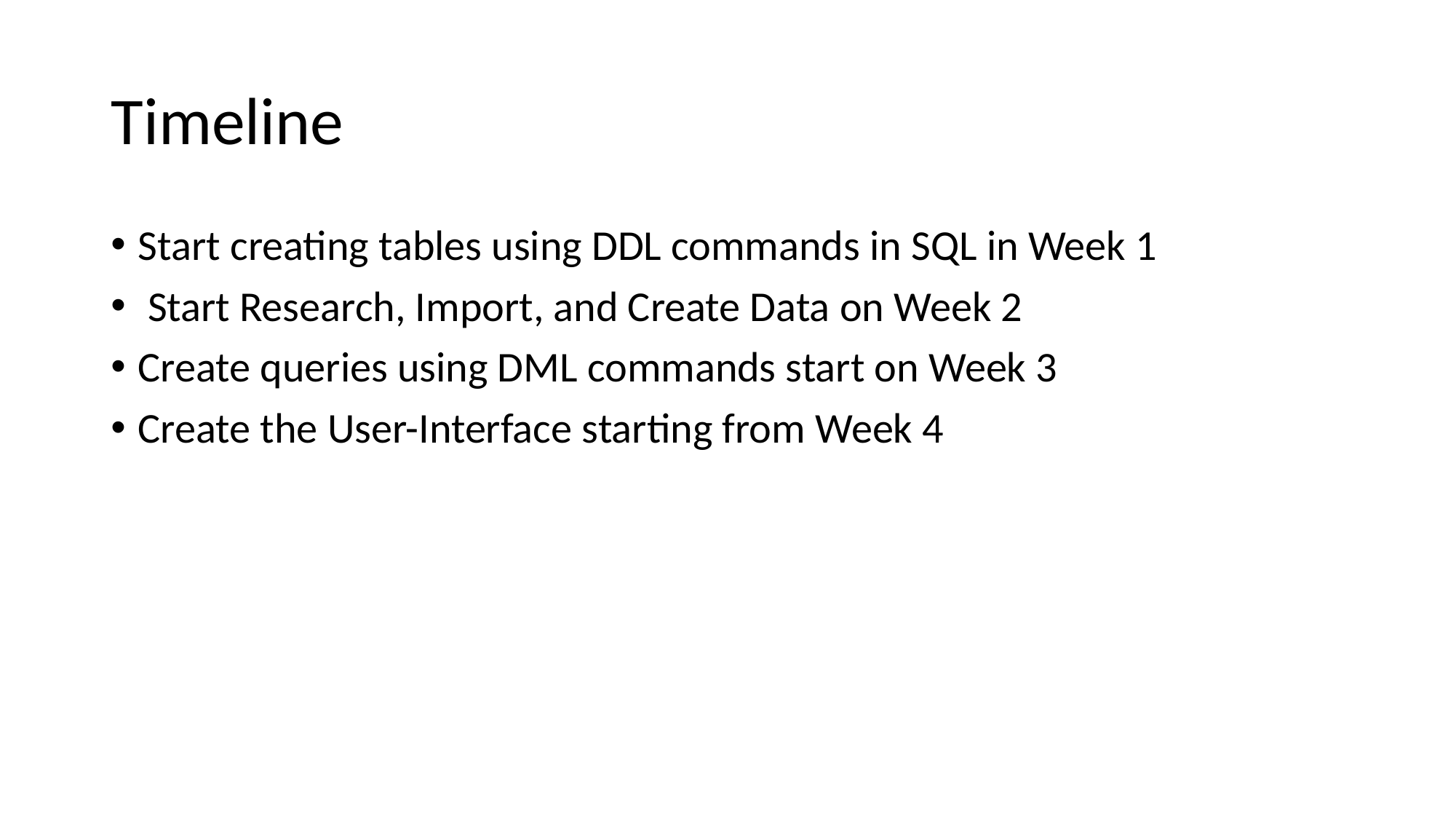

# Timeline
Start creating tables using DDL commands in SQL in Week 1
 Start Research, Import, and Create Data on Week 2
Create queries using DML commands start on Week 3
Create the User-Interface starting from Week 4